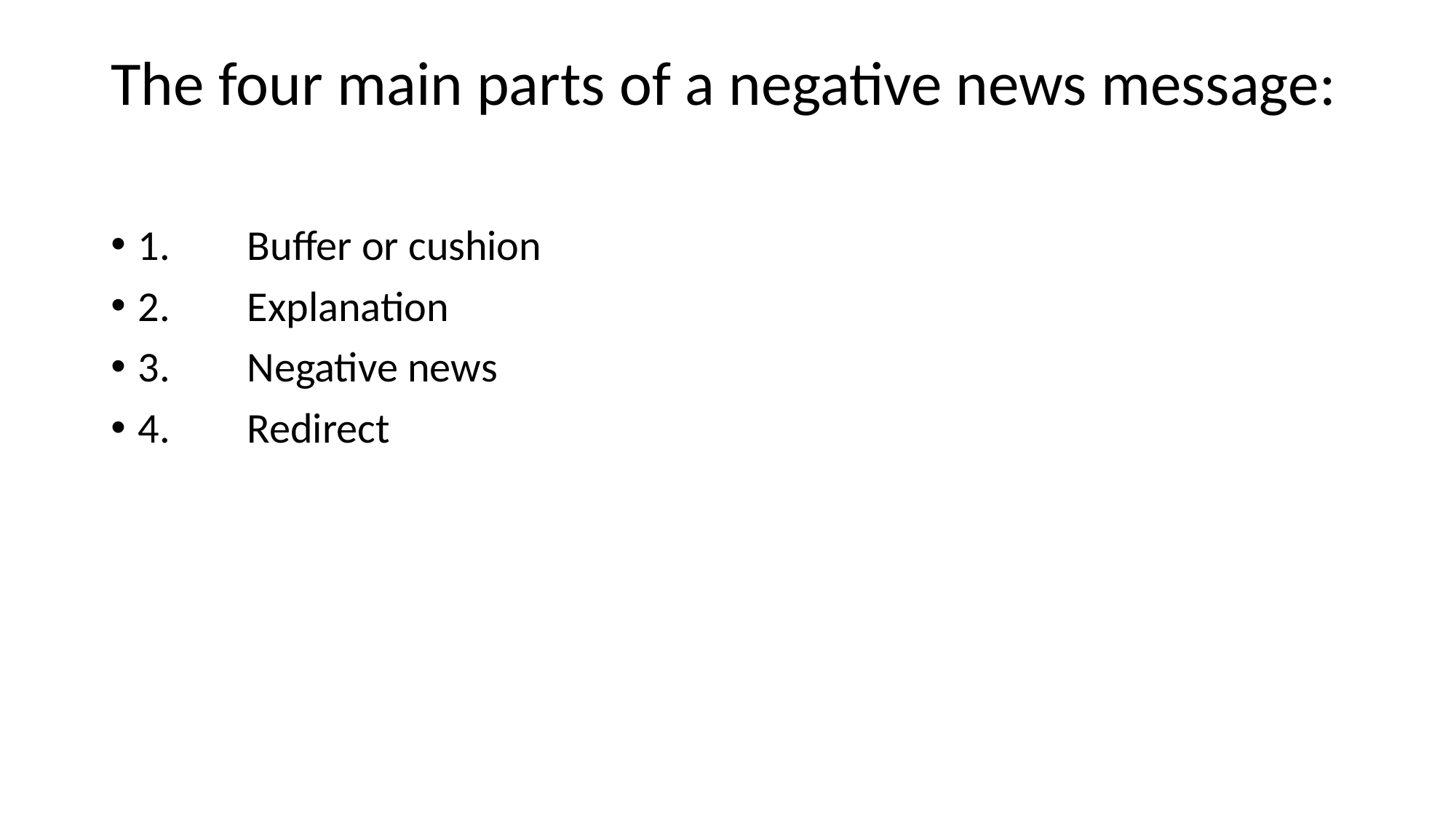

# The four main parts of a negative news message:
1.	Buffer or cushion
2.	Explanation
3.	Negative news
4.	Redirect